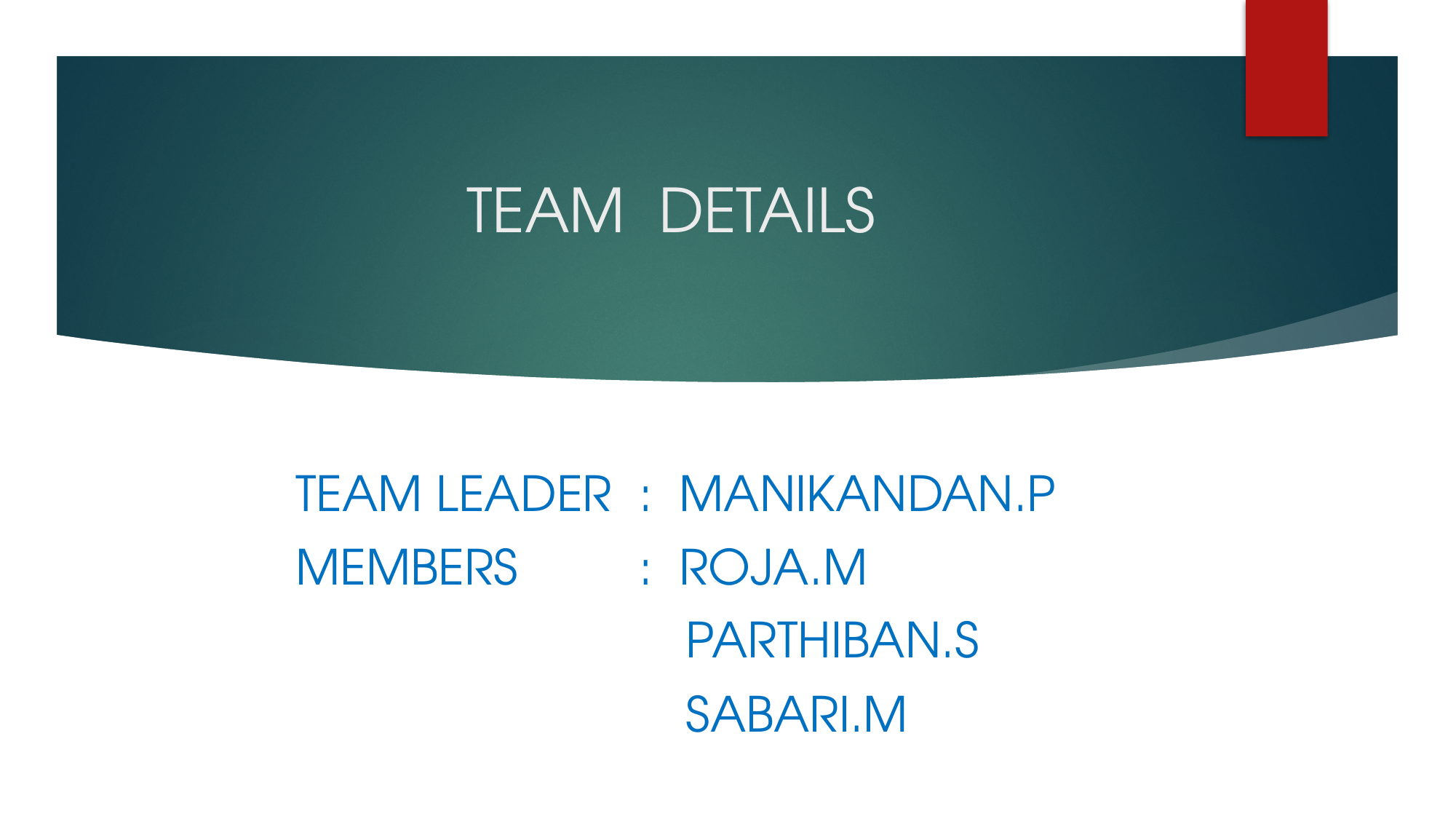

# TEAM  DETAILS
TEAM LEADER  :  MANIKANDAN.P
MEMBERS         :  ROJA.M
                             PARTHIBAN.S
                             SABARI.M